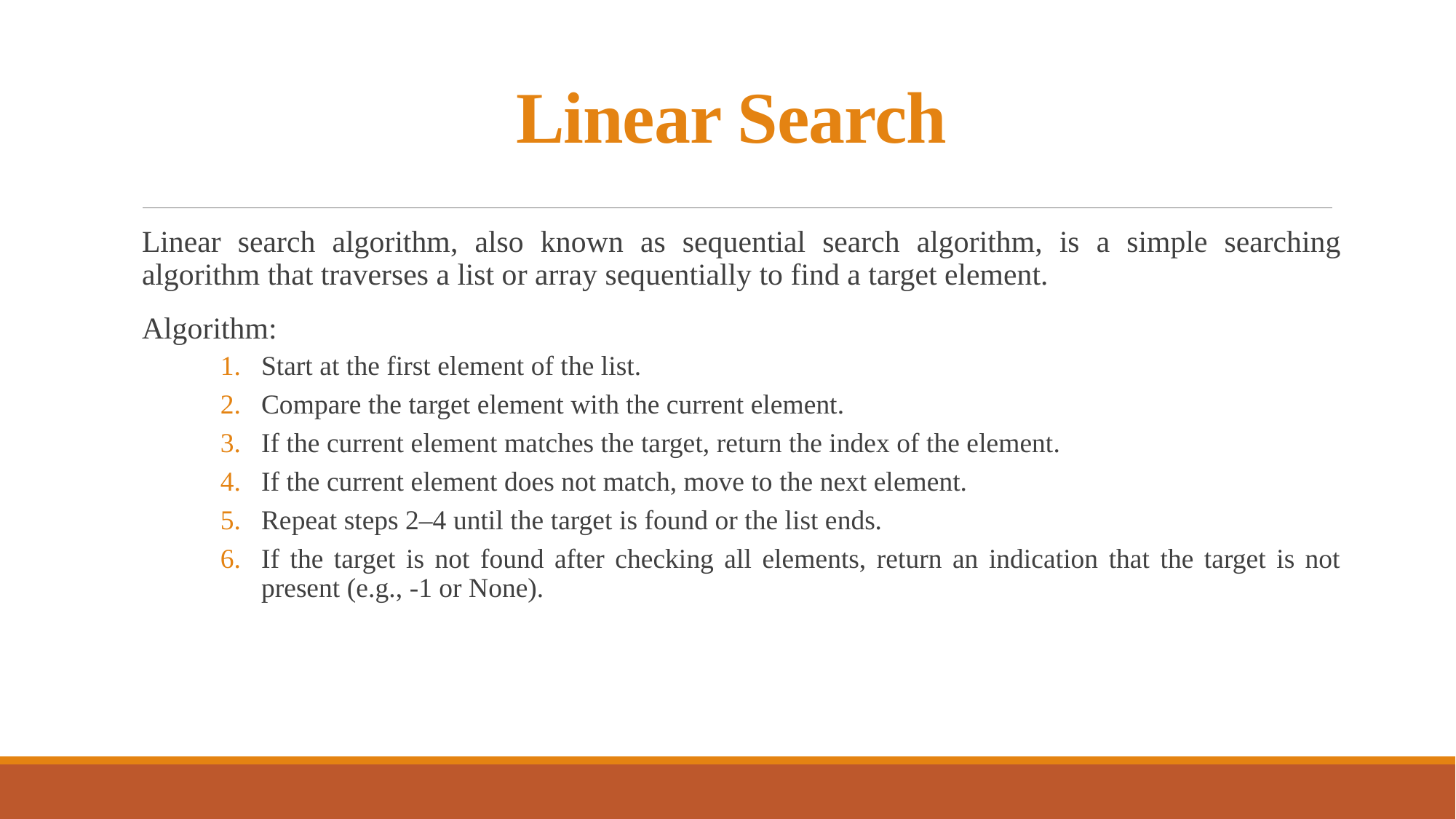

# Linear Search
Linear search algorithm, also known as sequential search algorithm, is a simple searching algorithm that traverses a list or array sequentially to find a target element.
Algorithm:
Start at the first element of the list.
Compare the target element with the current element.
If the current element matches the target, return the index of the element.
If the current element does not match, move to the next element.
Repeat steps 2–4 until the target is found or the list ends.
If the target is not found after checking all elements, return an indication that the target is not present (e.g., -1 or None).